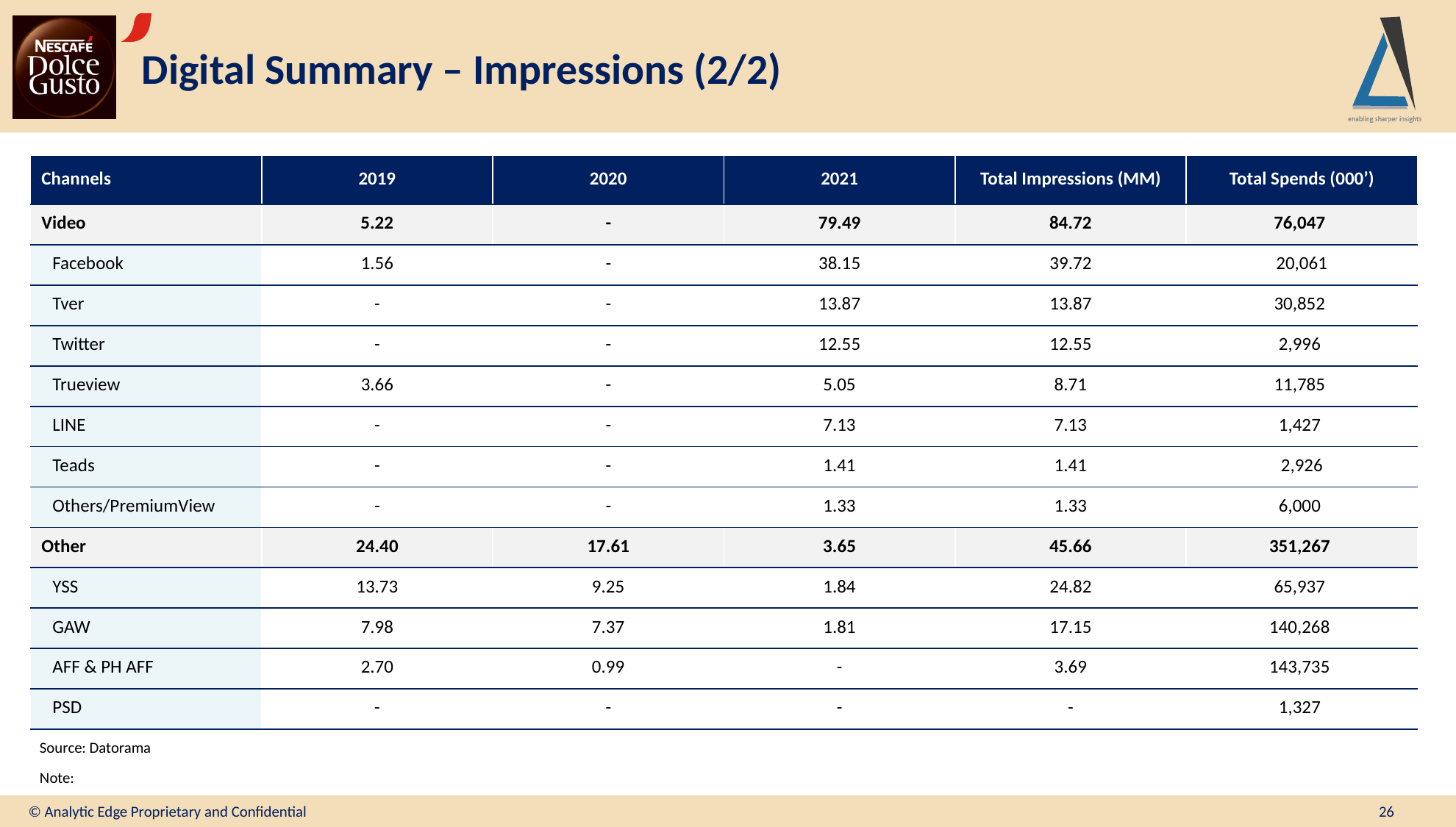

# Digital Summary – Impressions (2/2)
| Channels | 2019 | 2020 | 2021 | Total Impressions (MM) | Total Spends (000’) |
| --- | --- | --- | --- | --- | --- |
| Video | 5.22 | - | 79.49 | 84.72 | 76,047 |
| Facebook | 1.56 | - | 38.15 | 39.72 | 20,061 |
| Tver | - | - | 13.87 | 13.87 | 30,852 |
| Twitter | - | - | 12.55 | 12.55 | 2,996 |
| Trueview | 3.66 | - | 5.05 | 8.71 | 11,785 |
| LINE | - | - | 7.13 | 7.13 | 1,427 |
| Teads | - | - | 1.41 | 1.41 | 2,926 |
| Others/PremiumView | - | - | 1.33 | 1.33 | 6,000 |
| Other | 24.40 | 17.61 | 3.65 | 45.66 | 351,267 |
| YSS | 13.73 | 9.25 | 1.84 | 24.82 | 65,937 |
| GAW | 7.98 | 7.37 | 1.81 | 17.15 | 140,268 |
| AFF & PH AFF | 2.70 | 0.99 | - | 3.69 | 143,735 |
| PSD | - | - | - | - | 1,327 |
Source: Datorama
Note:
© Analytic Edge Proprietary and Confidential
26